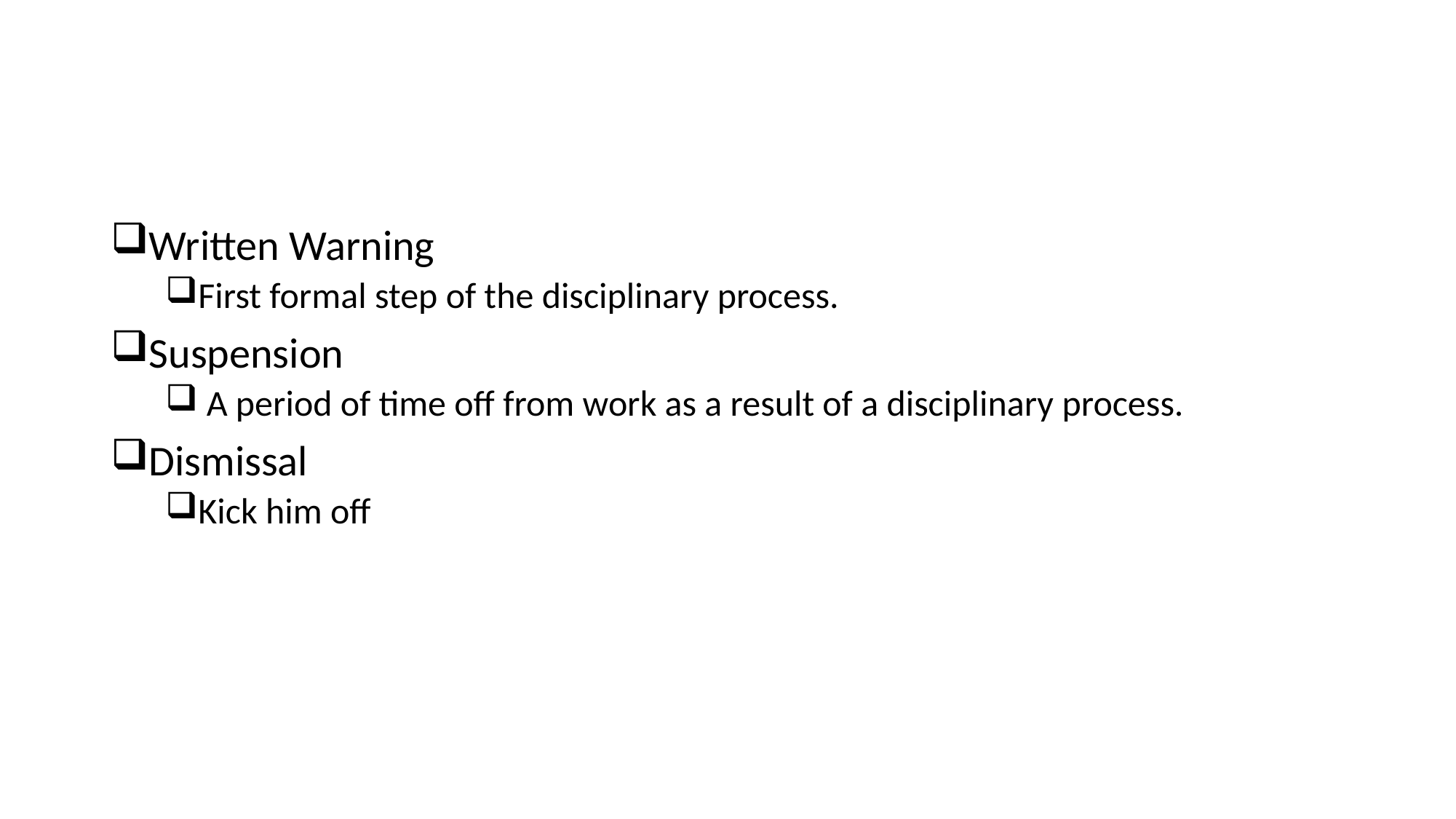

#
Written Warning
First formal step of the disciplinary process.
Suspension
 A period of time off from work as a result of a disciplinary process.
Dismissal
Kick him off